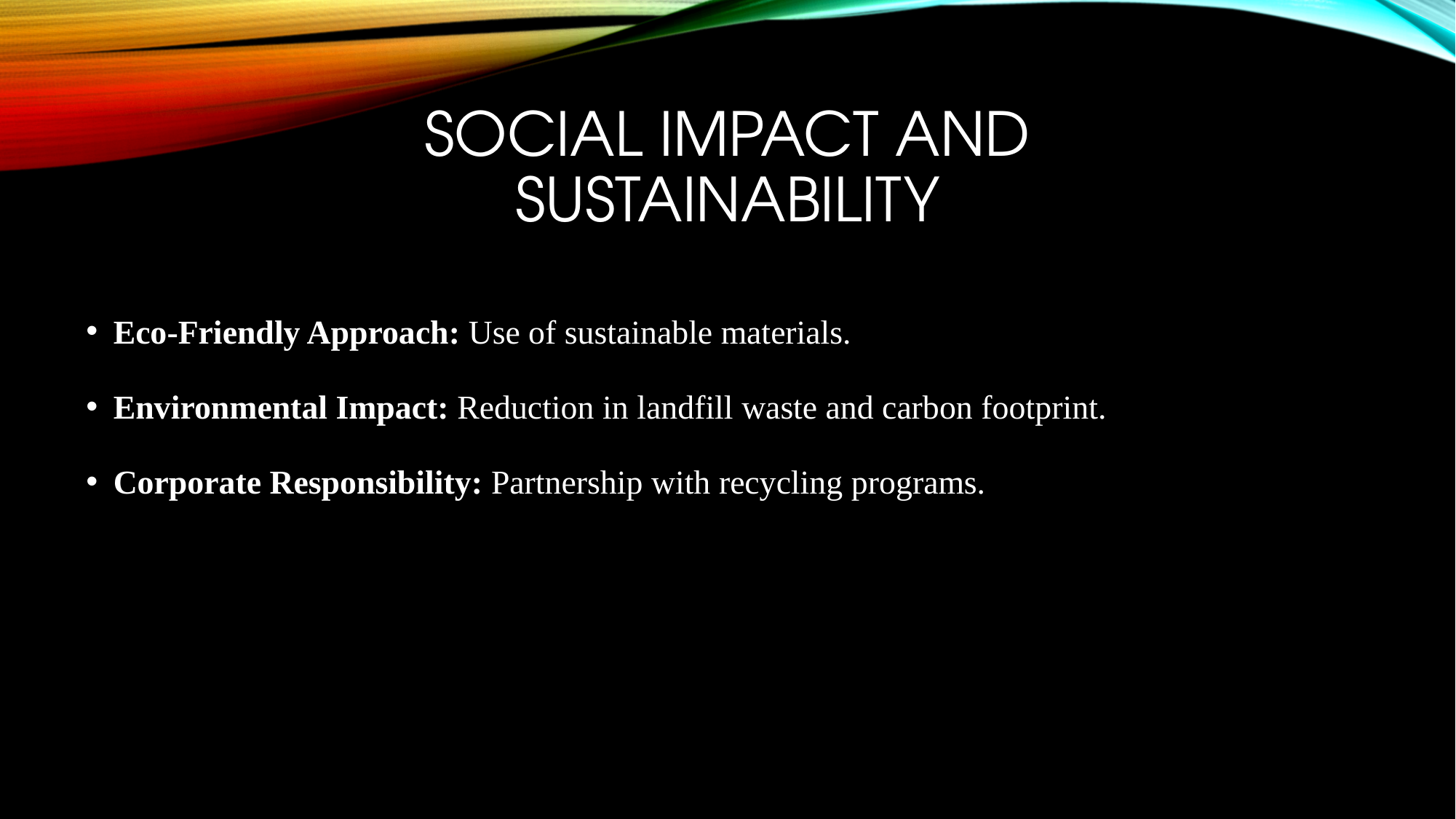

# Social Impact and Sustainability
Eco-Friendly Approach: Use of sustainable materials.
Environmental Impact: Reduction in landfill waste and carbon footprint.
Corporate Responsibility: Partnership with recycling programs.